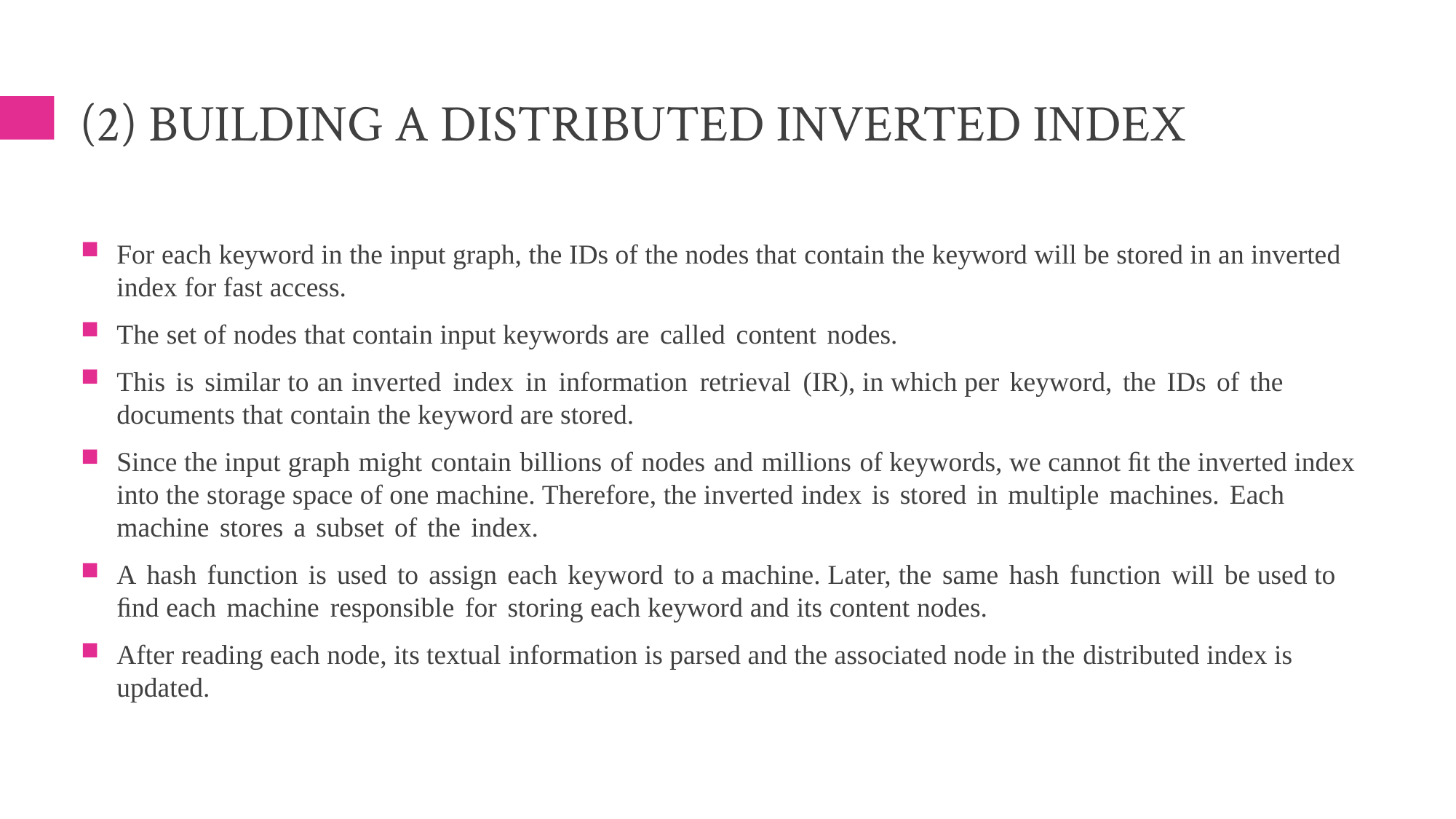

# (2) Building a distributed inverted index
For each keyword in the input graph, the IDs of the nodes that contain the keyword will be stored in an inverted index for fast access.
The set of nodes that contain input keywords are called content nodes.
This is similar to an inverted index in information retrieval (IR), in which per keyword, the IDs of the documents that contain the keyword are stored.
Since the input graph might contain billions of nodes and millions of keywords, we cannot ﬁt the inverted index into the storage space of one machine. Therefore, the inverted index is stored in multiple machines. Each machine stores a subset of the index.
A hash function is used to assign each keyword to a machine. Later, the same hash function will be used to ﬁnd each machine responsible for storing each keyword and its content nodes.
After reading each node, its textual information is parsed and the associated node in the distributed index is updated.